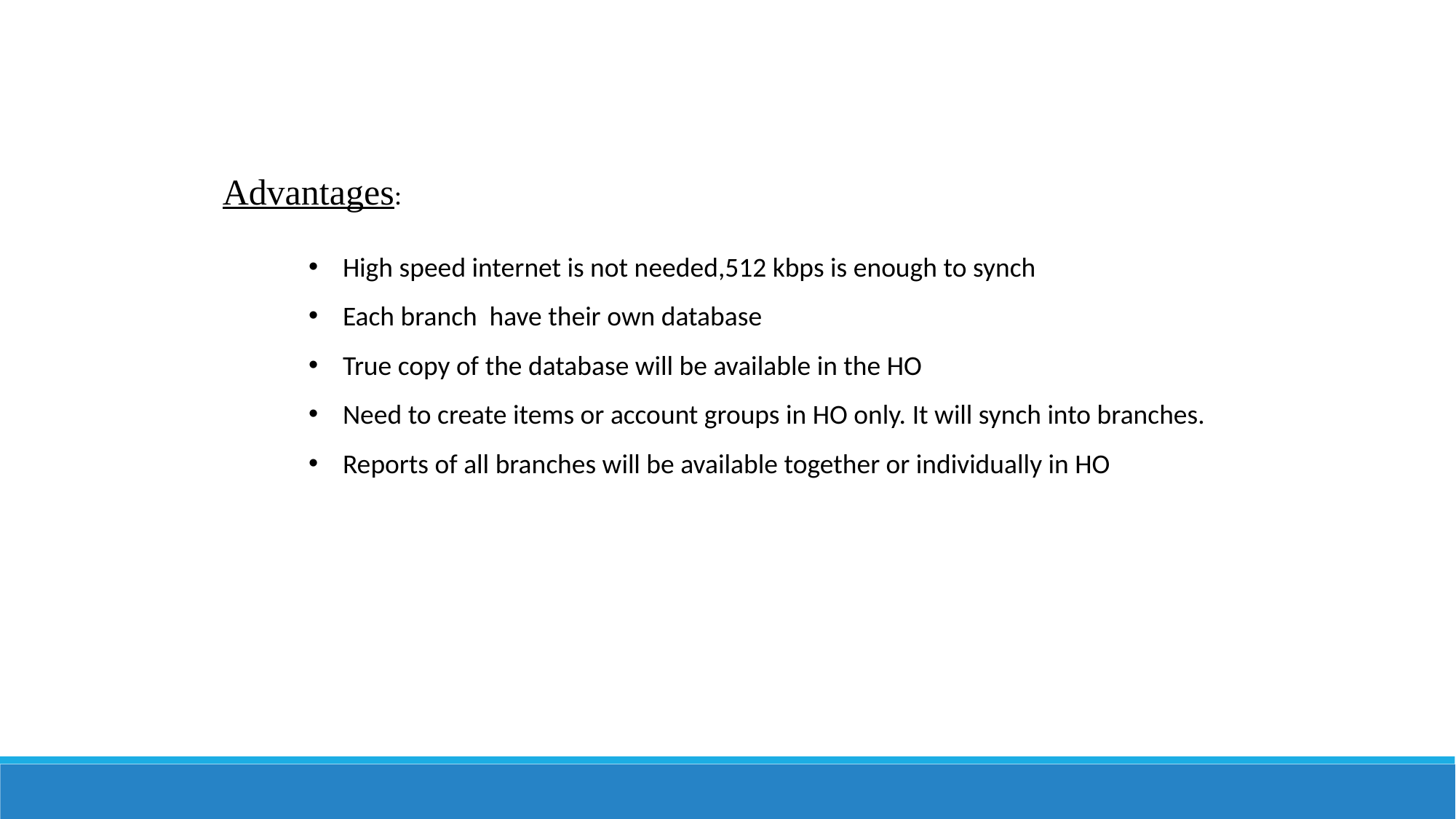

Advantages:
High speed internet is not needed,512 kbps is enough to synch
Each branch  have their own database
True copy of the database will be available in the HO
Need to create items or account groups in HO only. It will synch into branches.
Reports of all branches will be available together or individually in HO